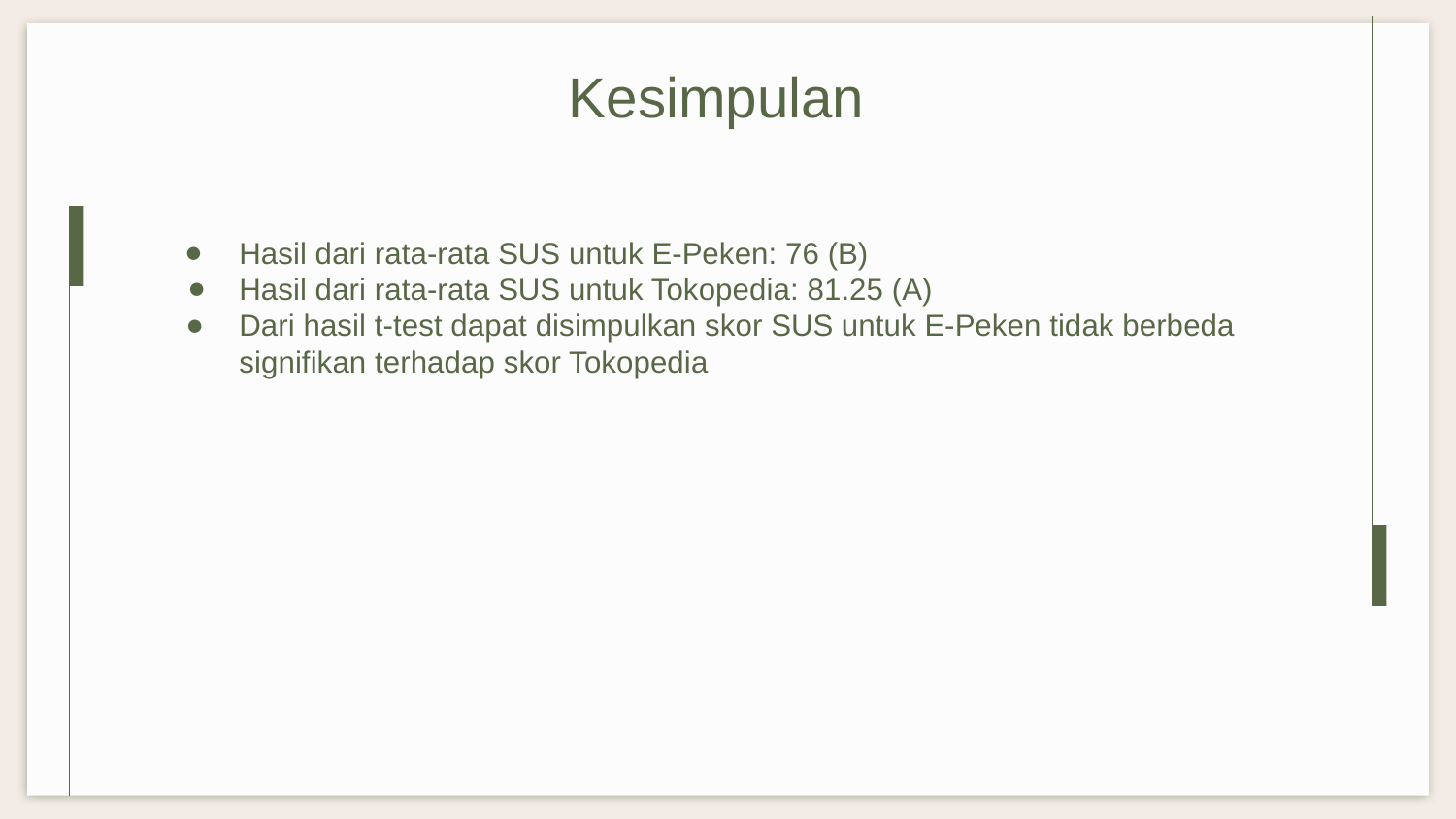

# Kesimpulan
Hasil dari rata-rata SUS untuk E-Peken: 76 (B)
Hasil dari rata-rata SUS untuk Tokopedia: 81.25 (A)
Dari hasil t-test dapat disimpulkan skor SUS untuk E-Peken tidak berbeda signifikan terhadap skor Tokopedia